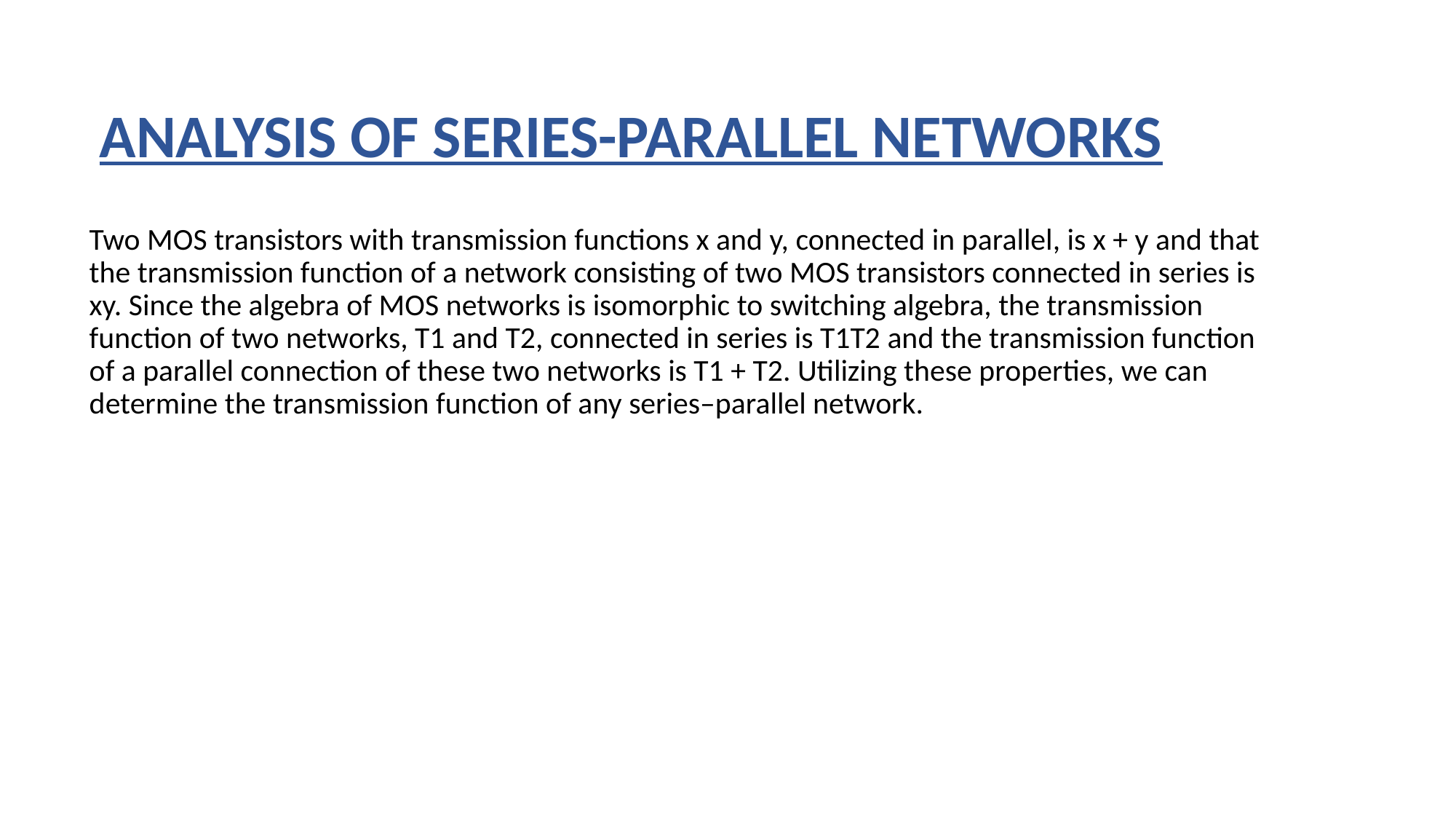

# ANALYSIS OF SERIES-PARALLEL NETWORKS
Two MOS transistors with transmission functions x and y, connected in parallel, is x + y and that the transmission function of a network consisting of two MOS transistors connected in series is xy. Since the algebra of MOS networks is isomorphic to switching algebra, the transmission function of two networks, T1 and T2, connected in series is T1T2 and the transmission function of a parallel connection of these two networks is T1 + T2. Utilizing these properties, we can determine the transmission function of any series–parallel network.